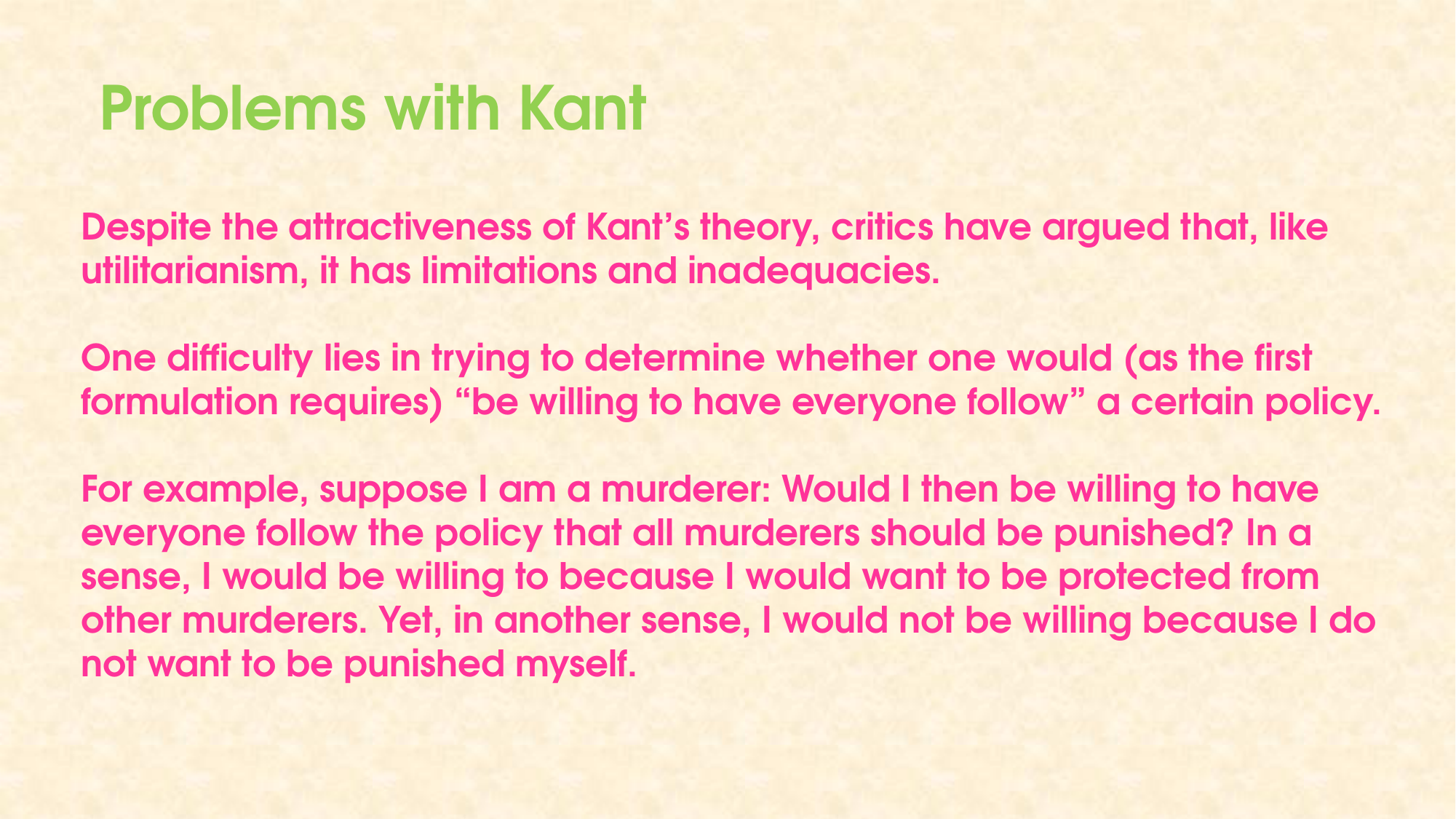

# Problems with Kant
Despite the attractiveness of Kant’s theory, critics have argued that, like utilitarianism, it has limitations and inadequacies.

One difficulty lies in trying to determine whether one would (as the first formulation requires) “be willing to have everyone follow” a certain policy.

For example, suppose I am a murderer: Would I then be willing to have everyone follow the policy that all murderers should be punished? In a sense, I would be willing to because I would want to be protected from other murderers. Yet, in another sense, I would not be willing because I do not want to be punished myself.